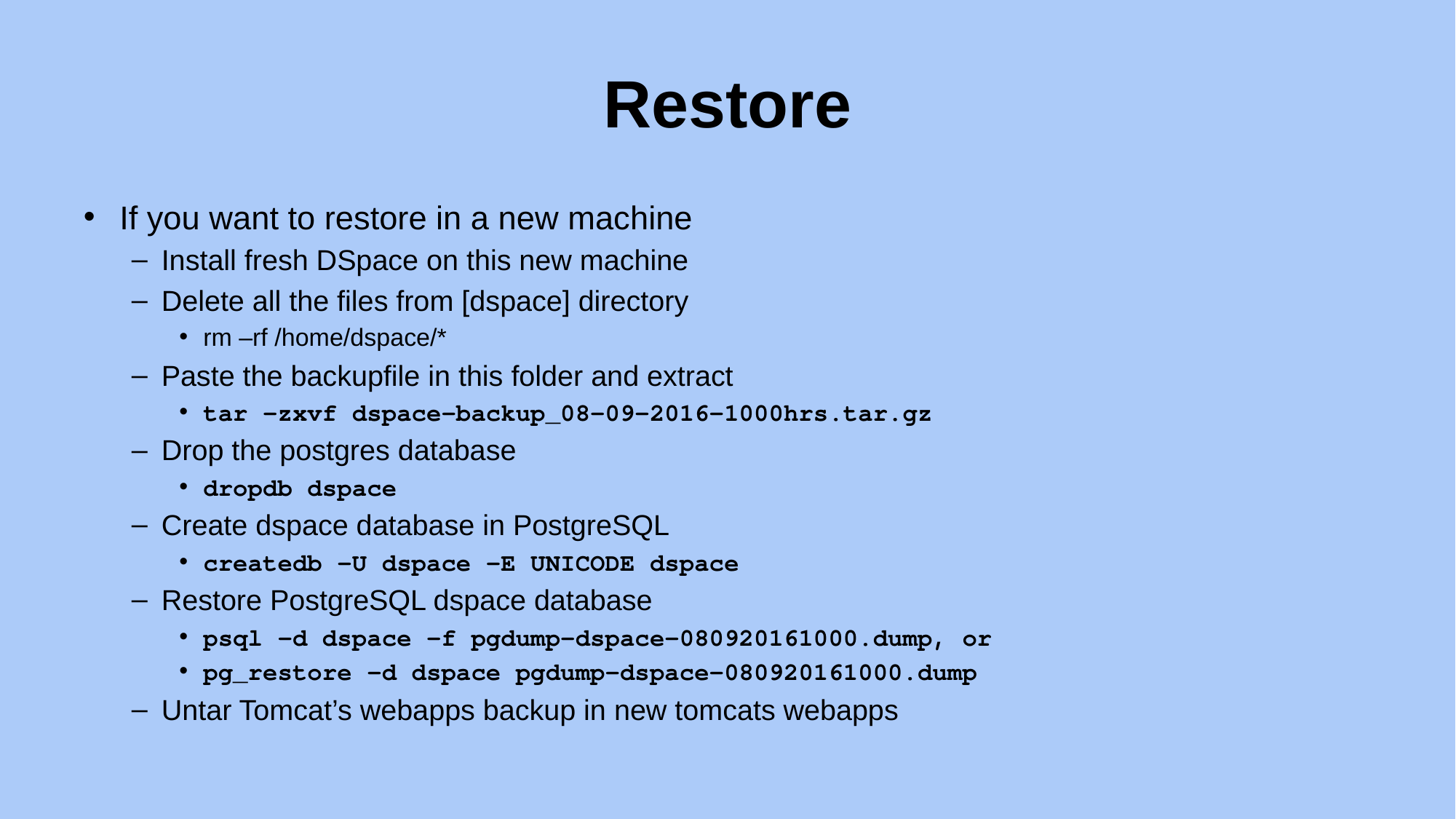

# Restore
If you want to restore in a new machine
Install fresh DSpace on this new machine
Delete all the files from [dspace] directory
rm –rf /home/dspace/*
Paste the backupfile in this folder and extract
tar –zxvf dspace-backup_08-09-2016-1000hrs.tar.gz
Drop the postgres database
dropdb dspace
Create dspace database in PostgreSQL
createdb –U dspace –E UNICODE dspace
Restore PostgreSQL dspace database
psql –d dspace –f pgdump-dspace-080920161000.dump, or
pg_restore –d dspace pgdump-dspace-080920161000.dump
Untar Tomcat’s webapps backup in new tomcats webapps